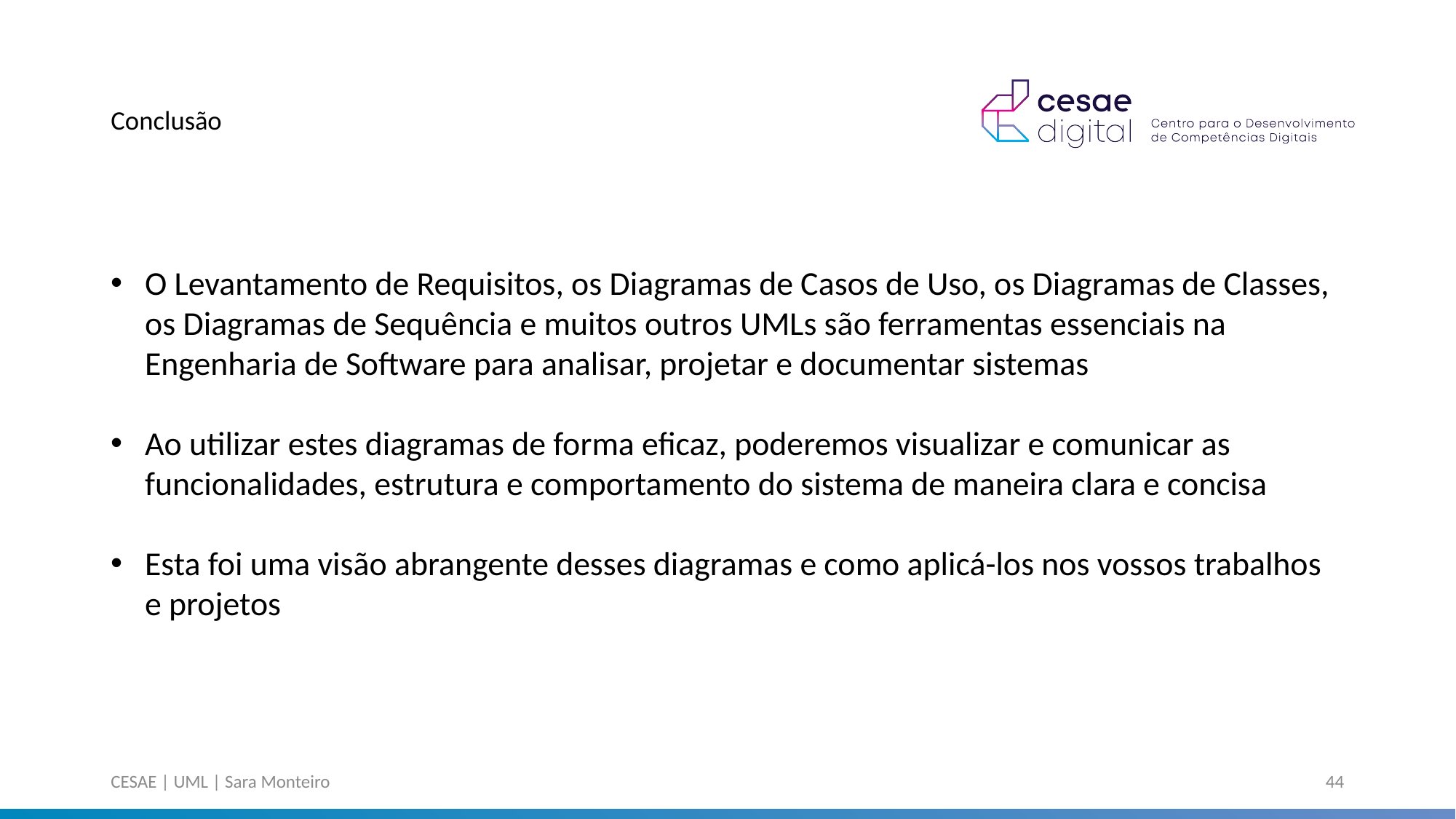

# Conclusão

O Levantamento de Requisitos, os Diagramas de Casos de Uso, os Diagramas de Classes, os Diagramas de Sequência e muitos outros UMLs são ferramentas essenciais na Engenharia de Software para analisar, projetar e documentar sistemas

Ao utilizar estes diagramas de forma eficaz, poderemos visualizar e comunicar as funcionalidades, estrutura e comportamento do sistema de maneira clara e concisa

Esta foi uma visão abrangente desses diagramas e como aplicá-los nos vossos trabalhos e projetos
CESAE | UML | Sara Monteiro
44